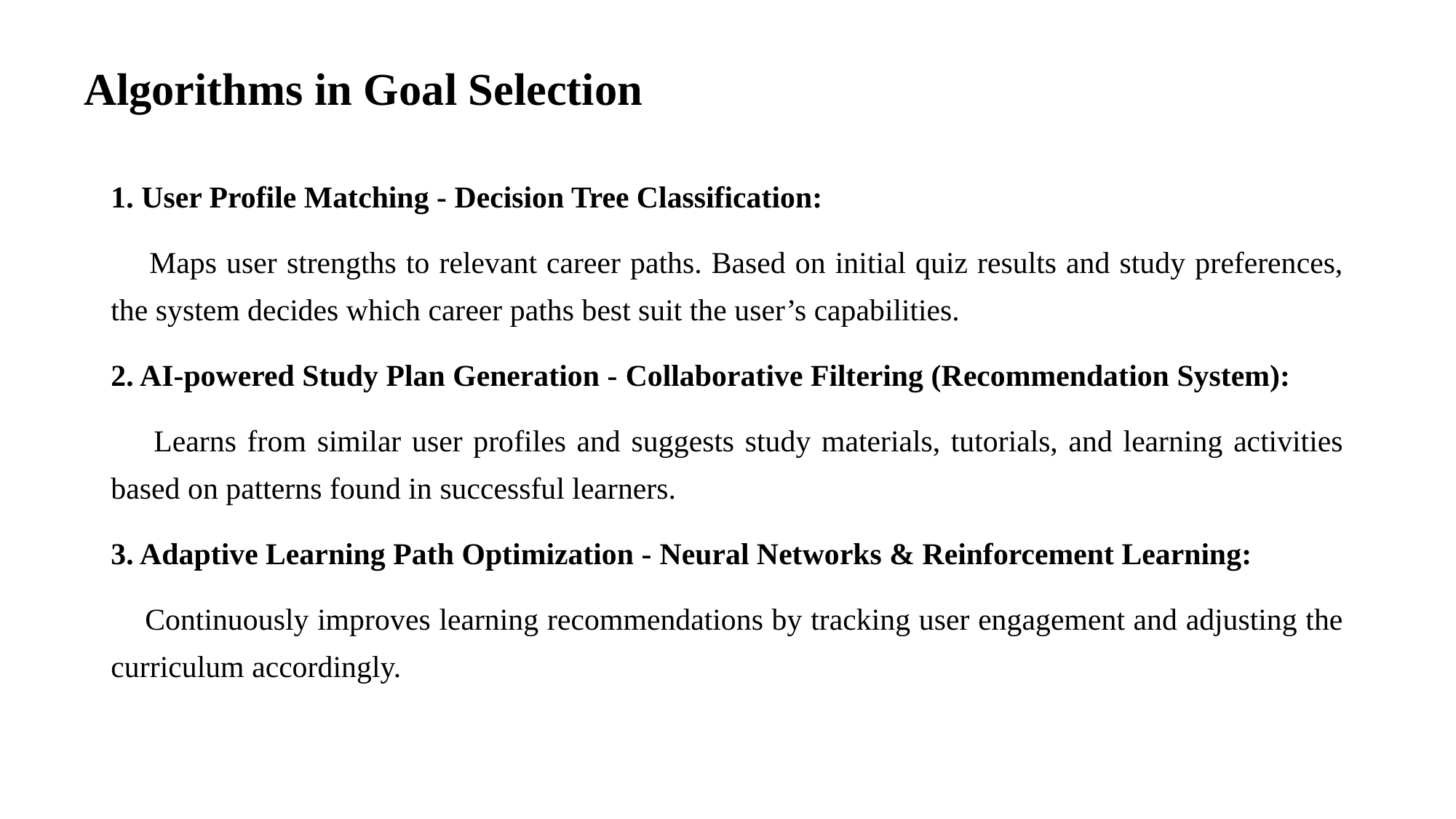

# Algorithms in Goal Selection
1. User Profile Matching - Decision Tree Classification:
    Maps user strengths to relevant career paths. Based on initial quiz results and study preferences, the system decides which career paths best suit the user’s capabilities.
2. AI-powered Study Plan Generation - Collaborative Filtering (Recommendation System):
    Learns from similar user profiles and suggests study materials, tutorials, and learning activities based on patterns found in successful learners.
3. Adaptive Learning Path Optimization - Neural Networks & Reinforcement Learning:
    Continuously improves learning recommendations by tracking user engagement and adjusting the curriculum accordingly.